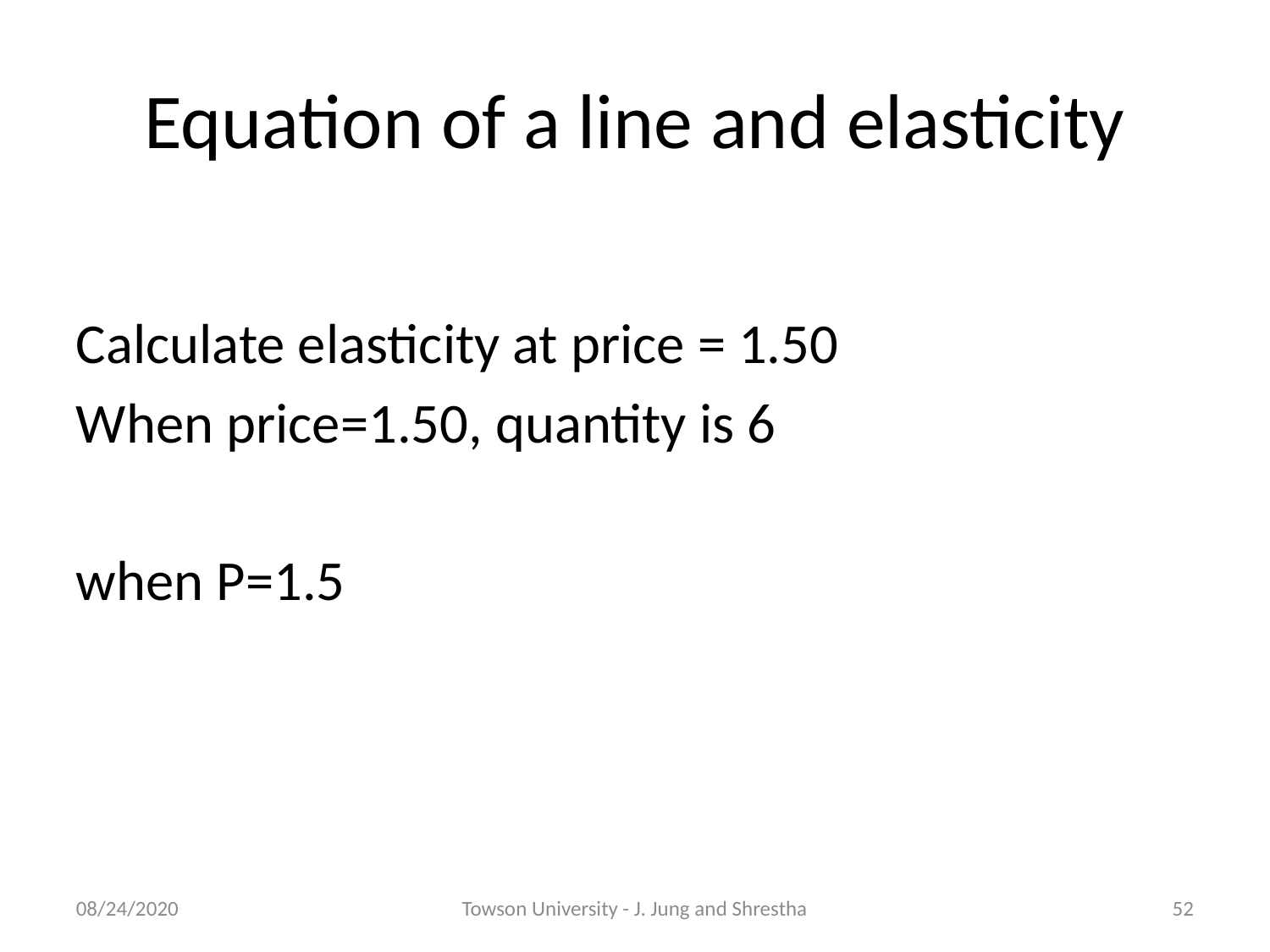

Equation of a line and elasticity

Calculate elasticity at price = 1.50
When price=1.50, quantity is 6

when P=1.5
08/24/2020
Towson University - J. Jung and Shrestha
52